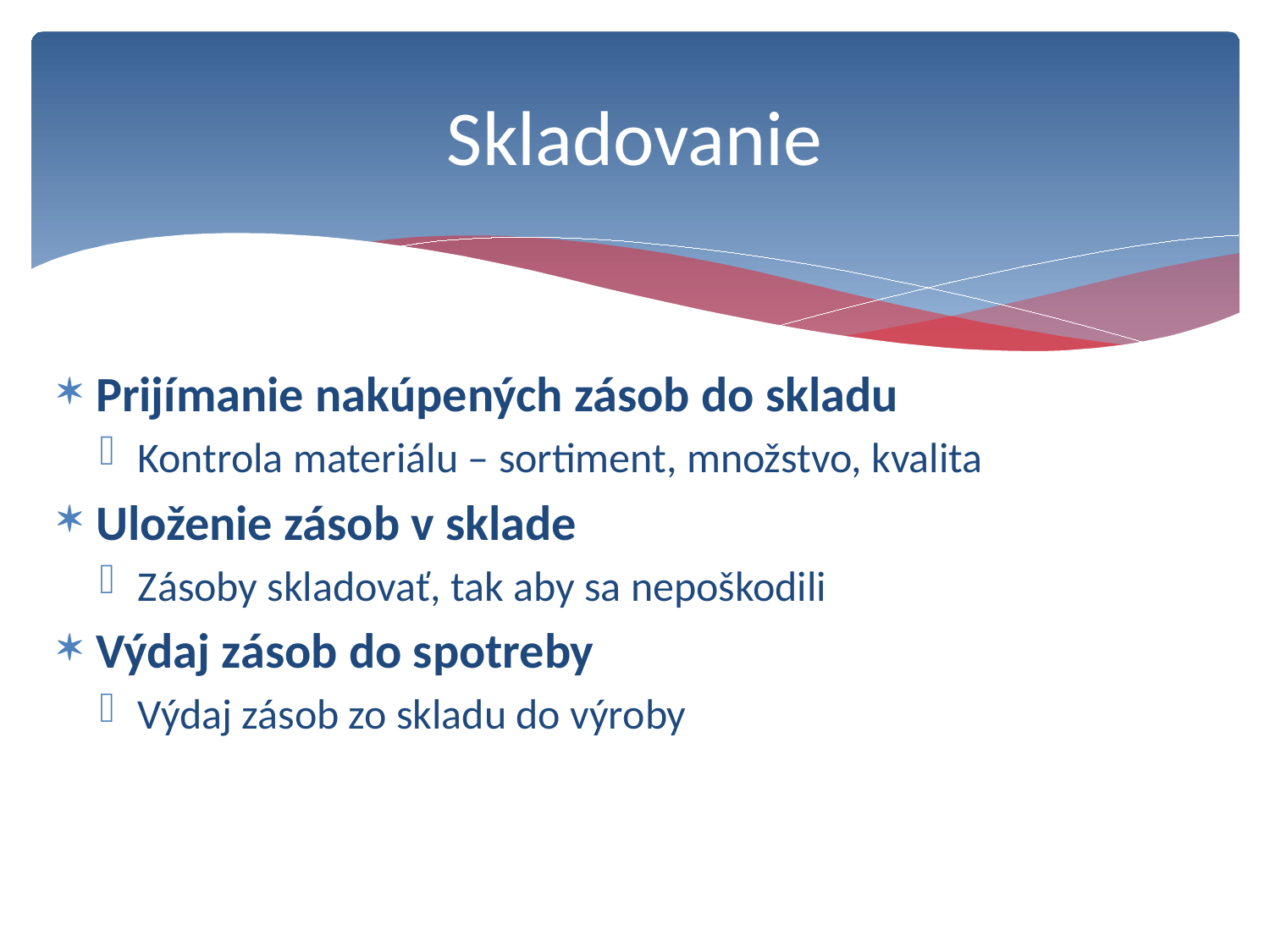

# Skladovanie
Prijímanie nakúpených zásob do skladu
Kontrola materiálu – sortiment, množstvo, kvalita
Uloženie zásob v sklade
Zásoby skladovať, tak aby sa nepoškodili
Výdaj zásob do spotreby
Výdaj zásob zo skladu do výroby